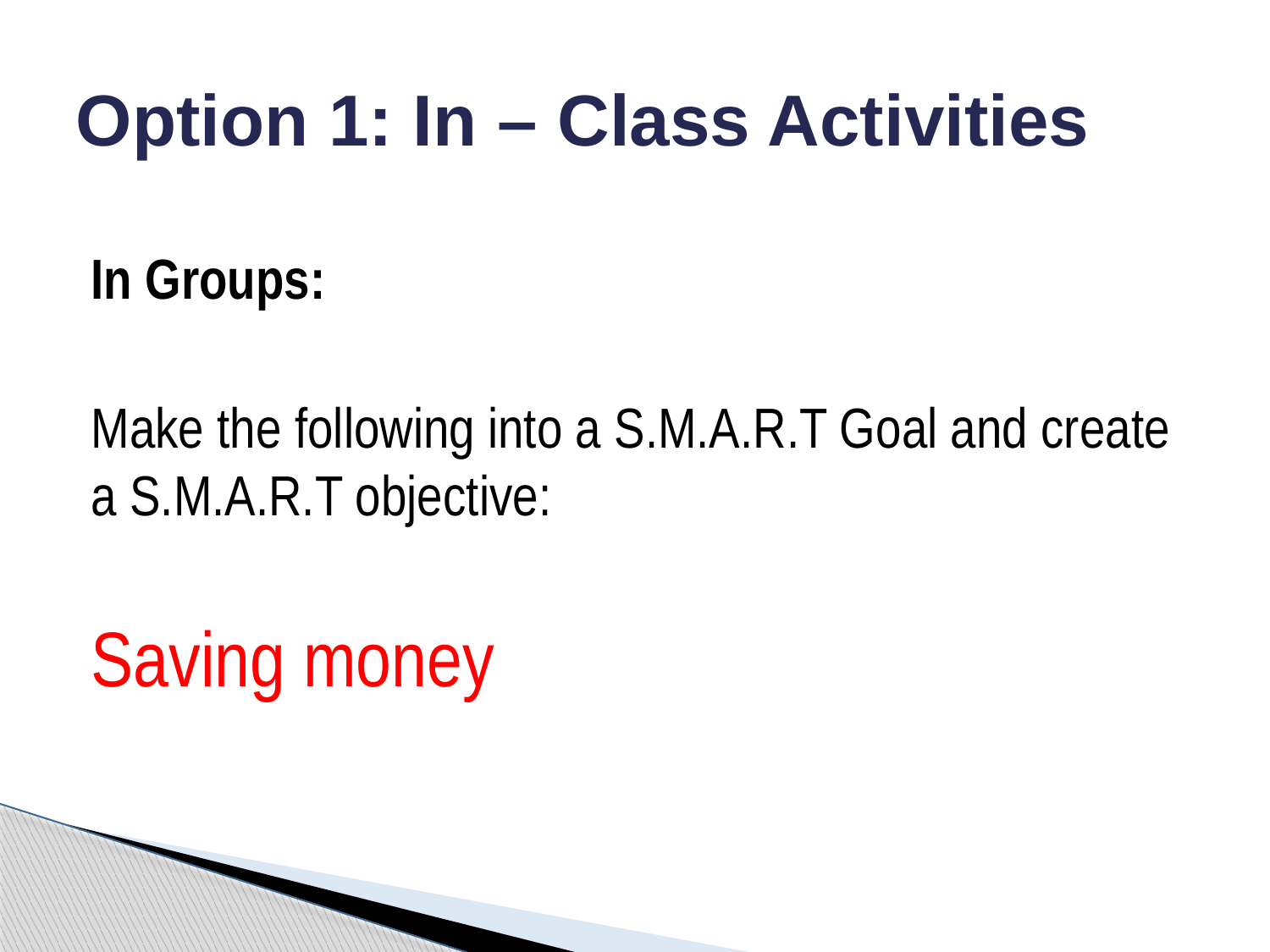

# Option 1: In – Class Activities
In Groups:

Make the following into a S.M.A.R.T Goal and create a S.M.A.R.T objective:

Saving money